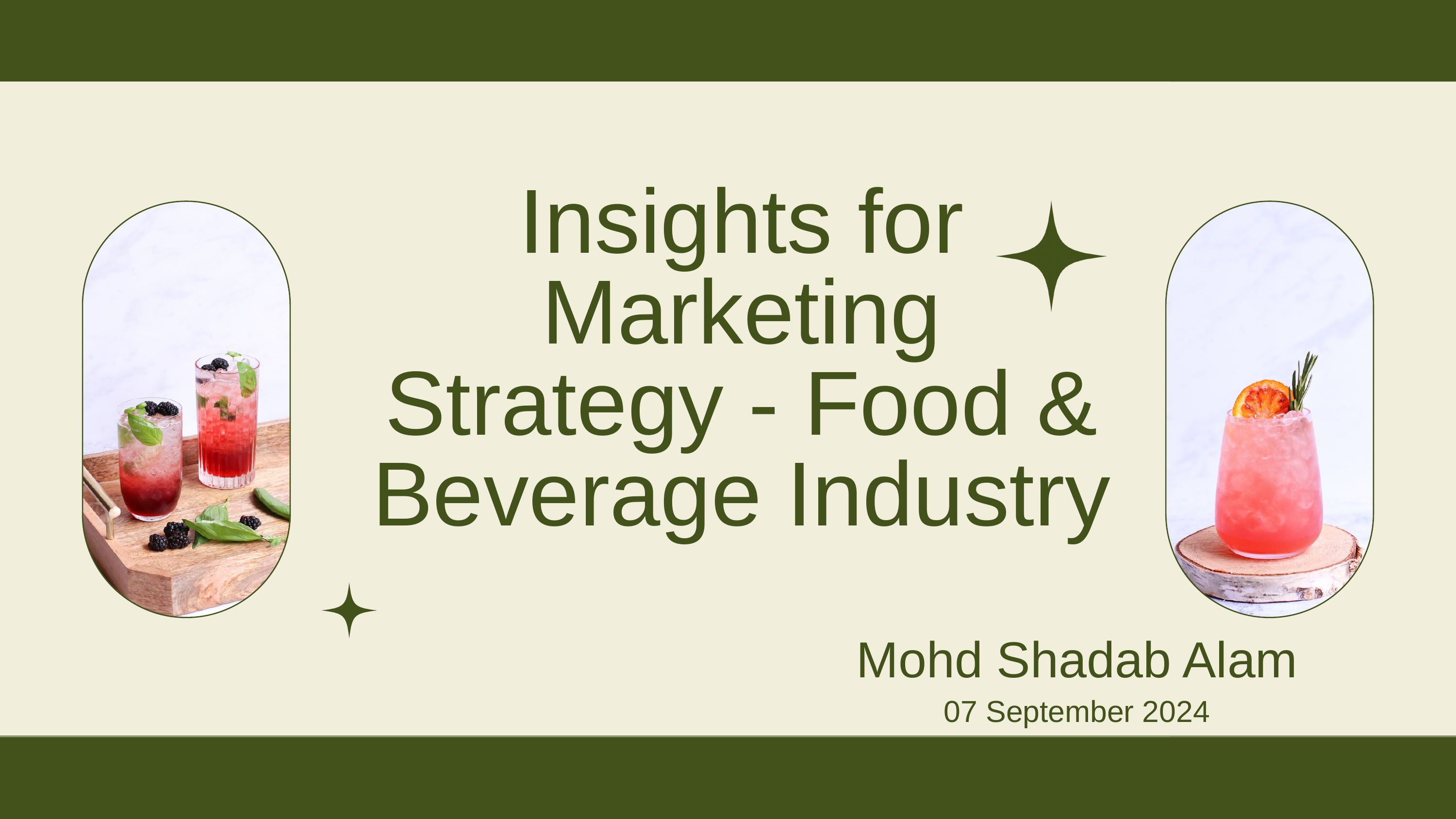

Insights for Marketing Strategy - Food & Beverage Industry

Mohd Shadab Alam

07 September 2024